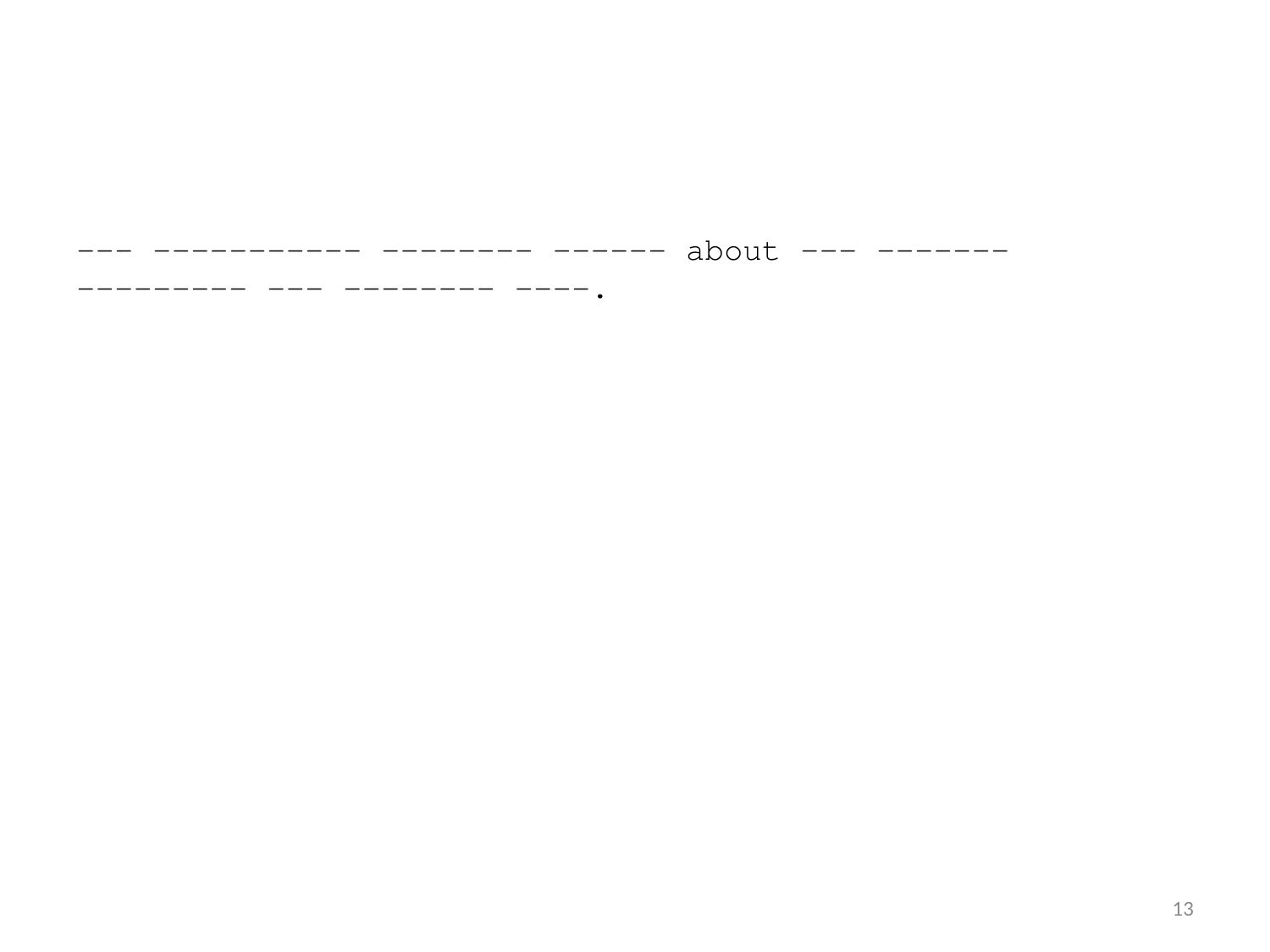

--- ----------- -------- ------ about --- ------- --------- --- -------- ----.
13